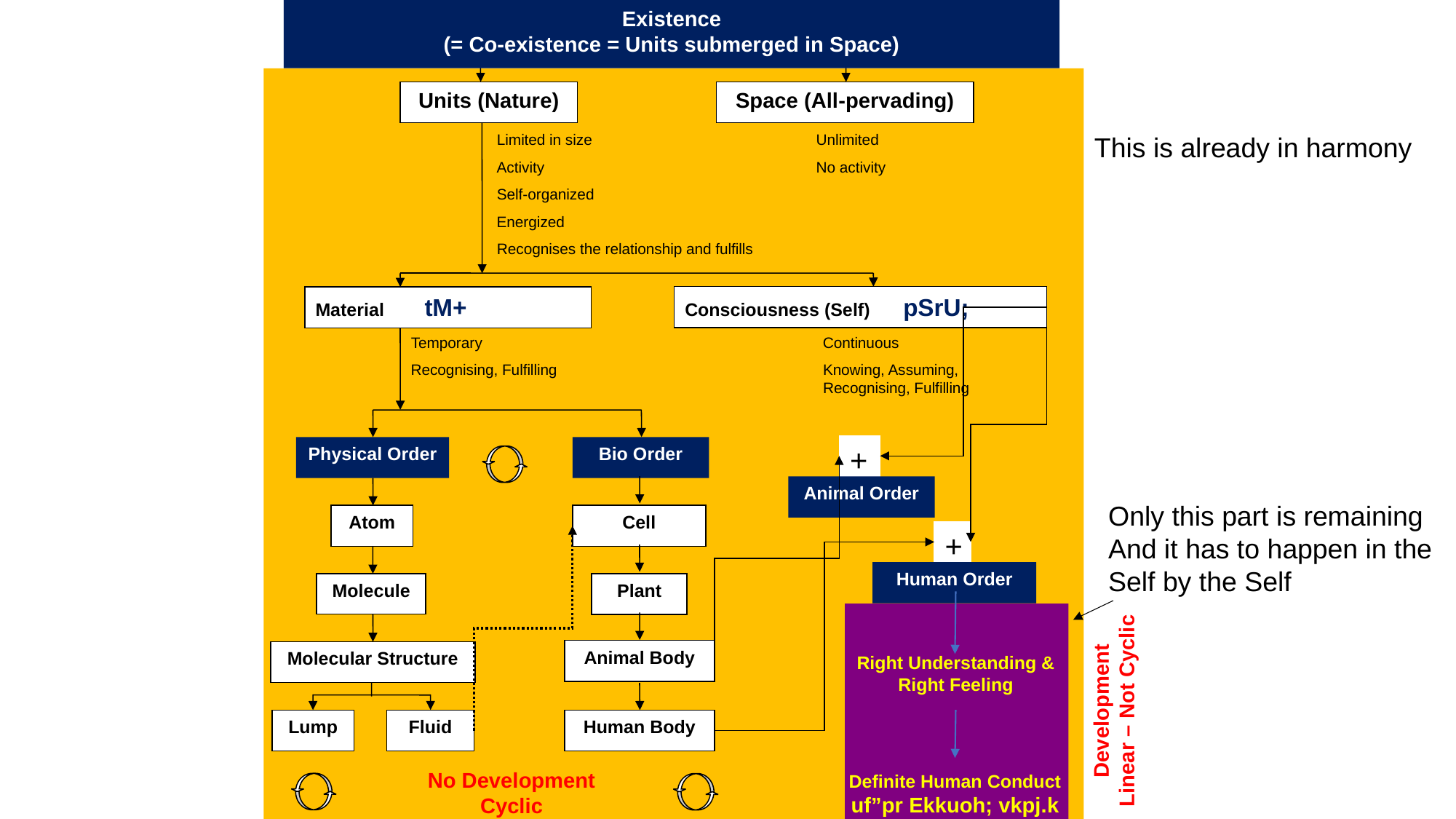

Units (Nature)
Space (All-pervading)

Limited in size
Activity
Self-organized
Energized
Recognises the relationship and fulfills
Unlimited
No activity

Consciousness (Self)	pSrU;
Material	tM+
Temporary
Recognising, Fulfilling
Continuous
Knowing, Assuming, Recognising, Fulfilling

+
Physical Order
Bio Order

Animal Order

Atom
Cell
+

Human Order
Plant
Molecule

Animal Body
Molecular Structure
Right Understanding &
Right Feeling

Lump
Fluid
Human Body
Existence
(= Co-existence = Units submerged in Space)

This is already in harmony

Only this part is remaining
And it has to happen in the Self by the Self

Development
Linear – Not Cyclic
No Development
Cyclic
Definite Human Conduct
uf”pr Ekkuoh; vkpj.k